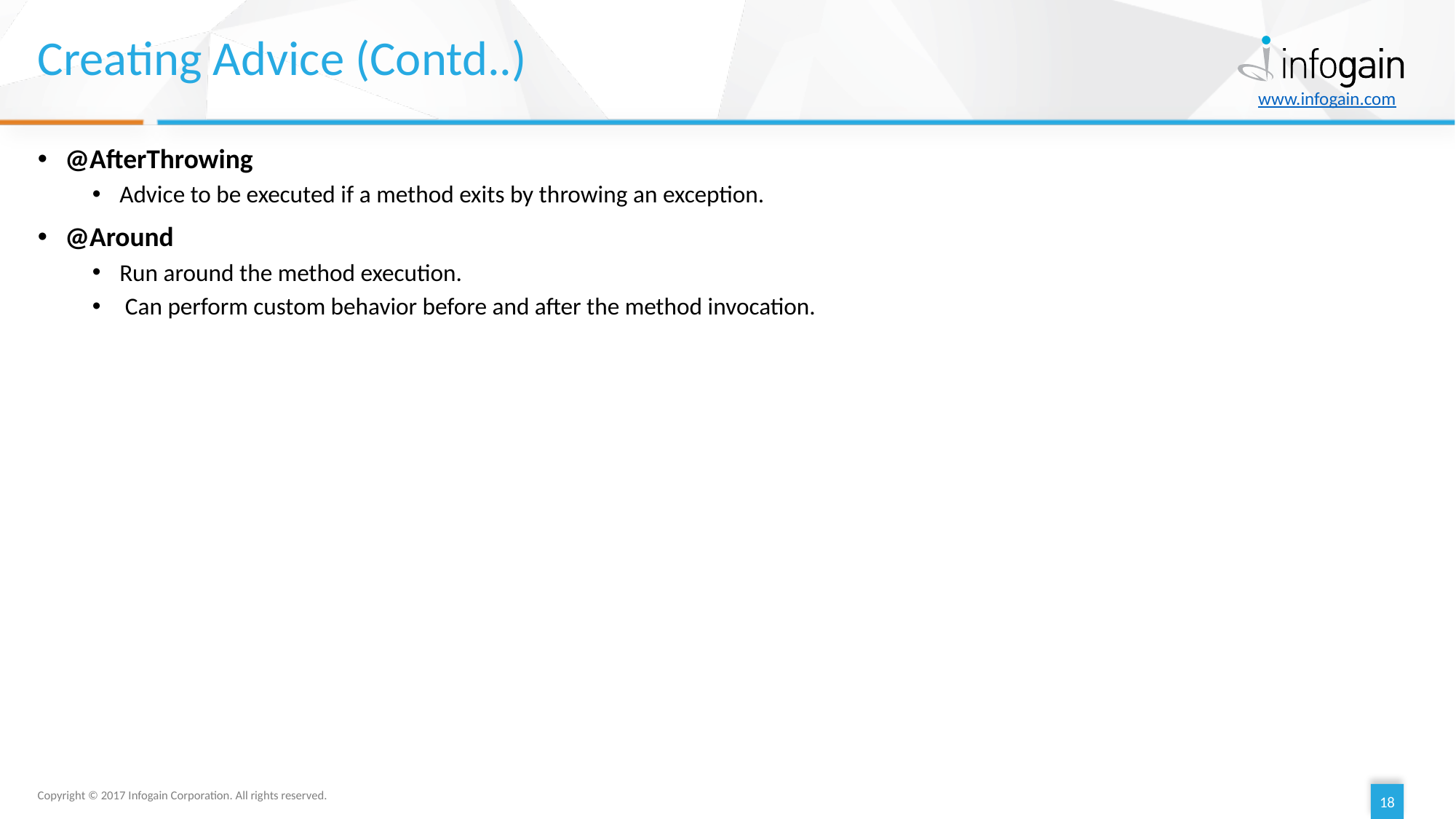

# Creating Advice (Contd..)
@AfterThrowing
Advice to be executed if a method exits by throwing an exception.
@Around
Run around the method execution.
 Can perform custom behavior before and after the method invocation.

18